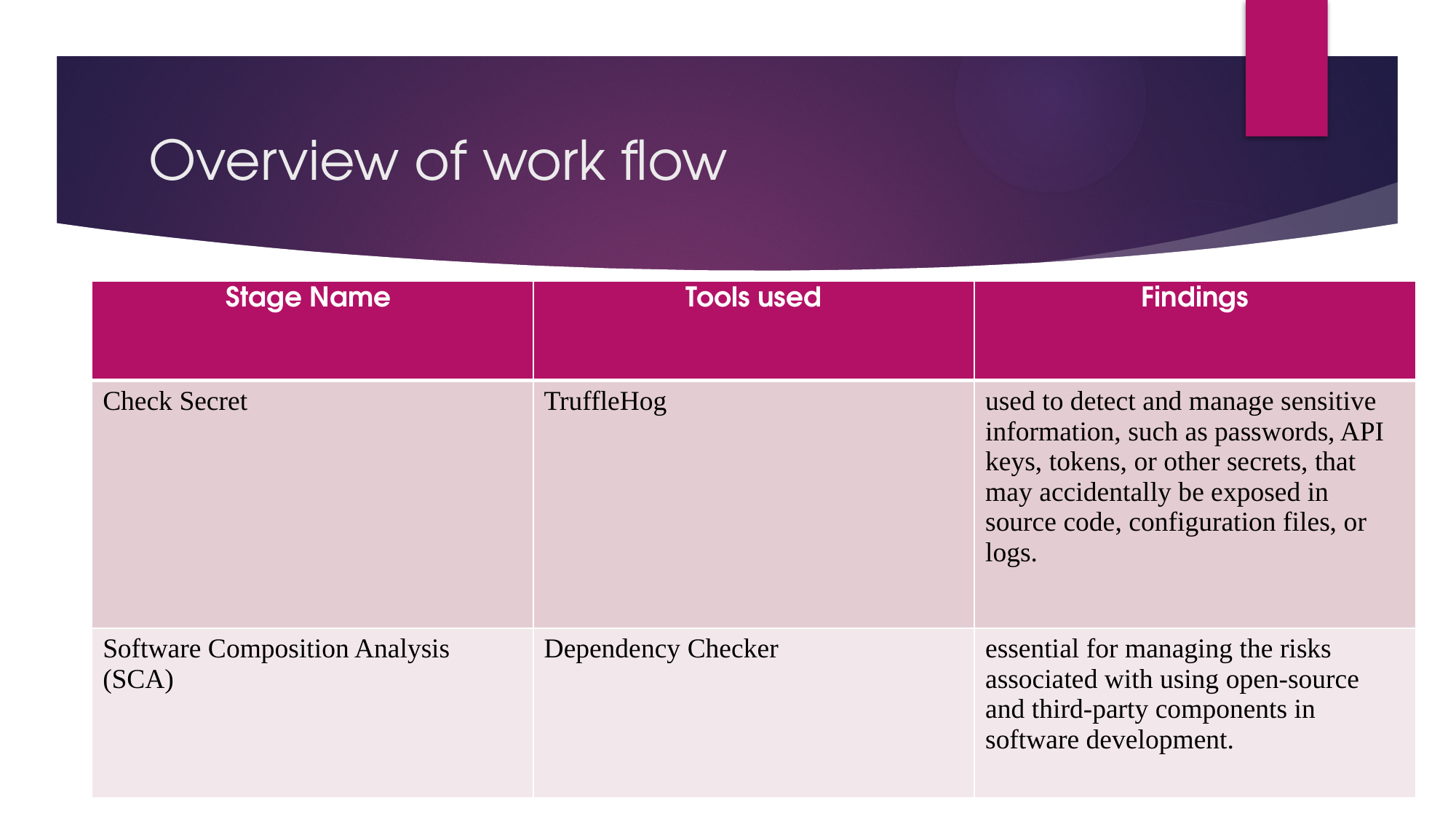

# Overview of work flow
| Stage Name | Tools used | Findings |
| --- | --- | --- |
| Check Secret | TruffleHog | used to detect and manage sensitive information, such as passwords, API keys, tokens, or other secrets, that may accidentally be exposed in source code, configuration files, or logs. |
| Software Composition Analysis (SCA) | Dependency Checker | essential for managing the risks associated with using open-source and third-party components in software development. |